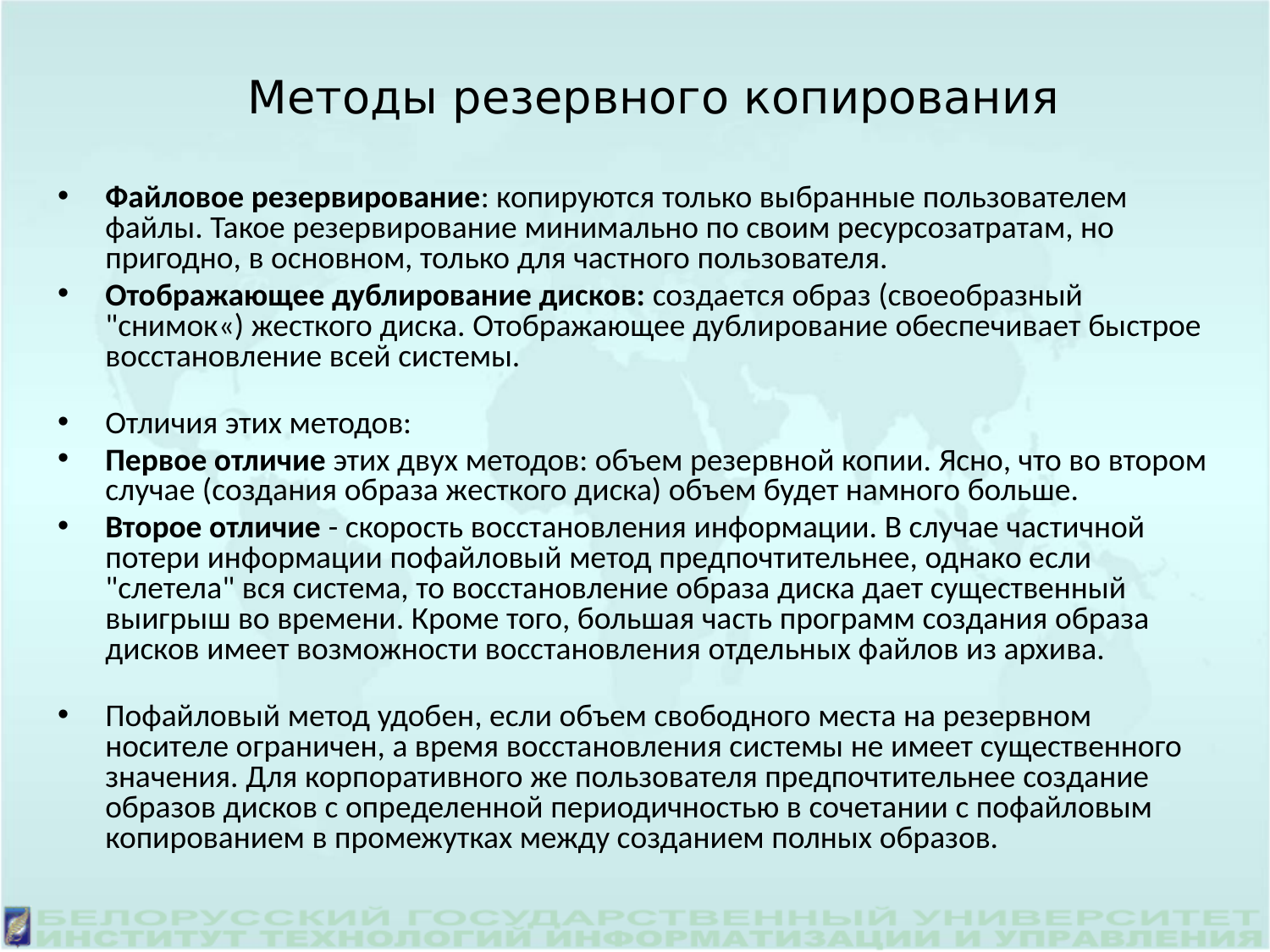

# Методы резервного копирования

Файловое резервирование: копируются только выбранные пользователем файлы. Такое резервирование минимально по своим ресурсозатратам, но пригодно, в основном, только для частного пользователя.
Отображающее дублирование дисков: создается образ (своеобразный "снимок«) жесткого диска. Отображающее дублирование обеспечивает быстрое восстановление всей системы.
Отличия этих методов:
Первое отличие этих двух методов: объем резервной копии. Ясно, что во втором случае (создания образа жесткого диска) объем будет намного больше.
Второе отличие - скорость восстановления информации. В случае частичной потери информации пофайловый метод предпочтительнее, однако если "слетела" вся система, то восстановление образа диска дает существенный выигрыш во времени. Кроме того, большая часть программ создания образа дисков имеет возможности восстановления отдельных файлов из архива.
Пофайловый метод удобен, если объем свободного места на резервном носителе ограничен, а время восстановления системы не имеет существенного значения. Для корпоративного же пользователя предпочтительнее создание образов дисков с определенной периодичностью в сочетании с пофайловым копированием в промежутках между созданием полных образов.